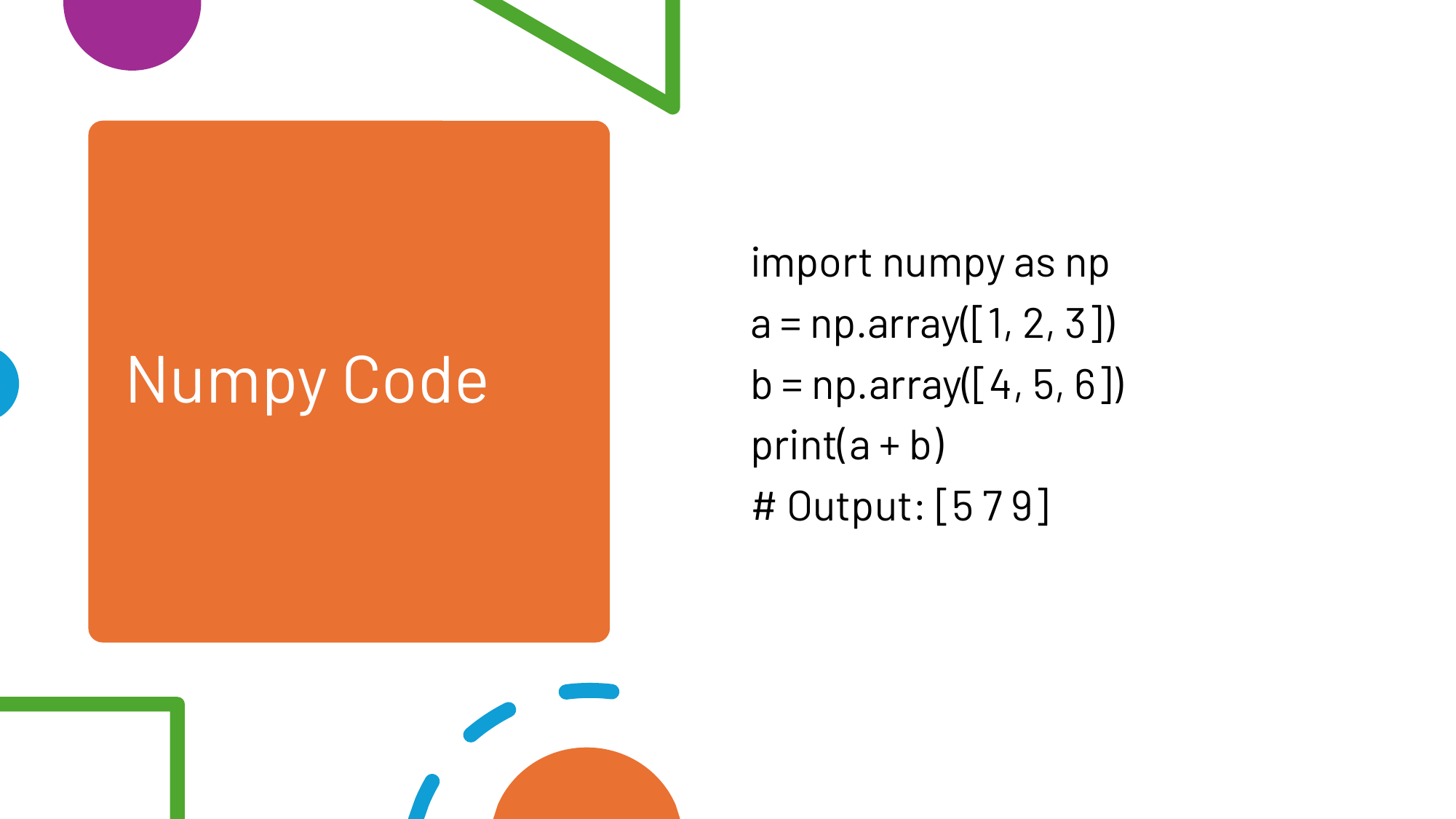

# Numpy Code
import numpy as np
a = np.array([1, 2, 3])
b = np.array([4, 5, 6])
print(a + b)
# Output: [5 7 9]